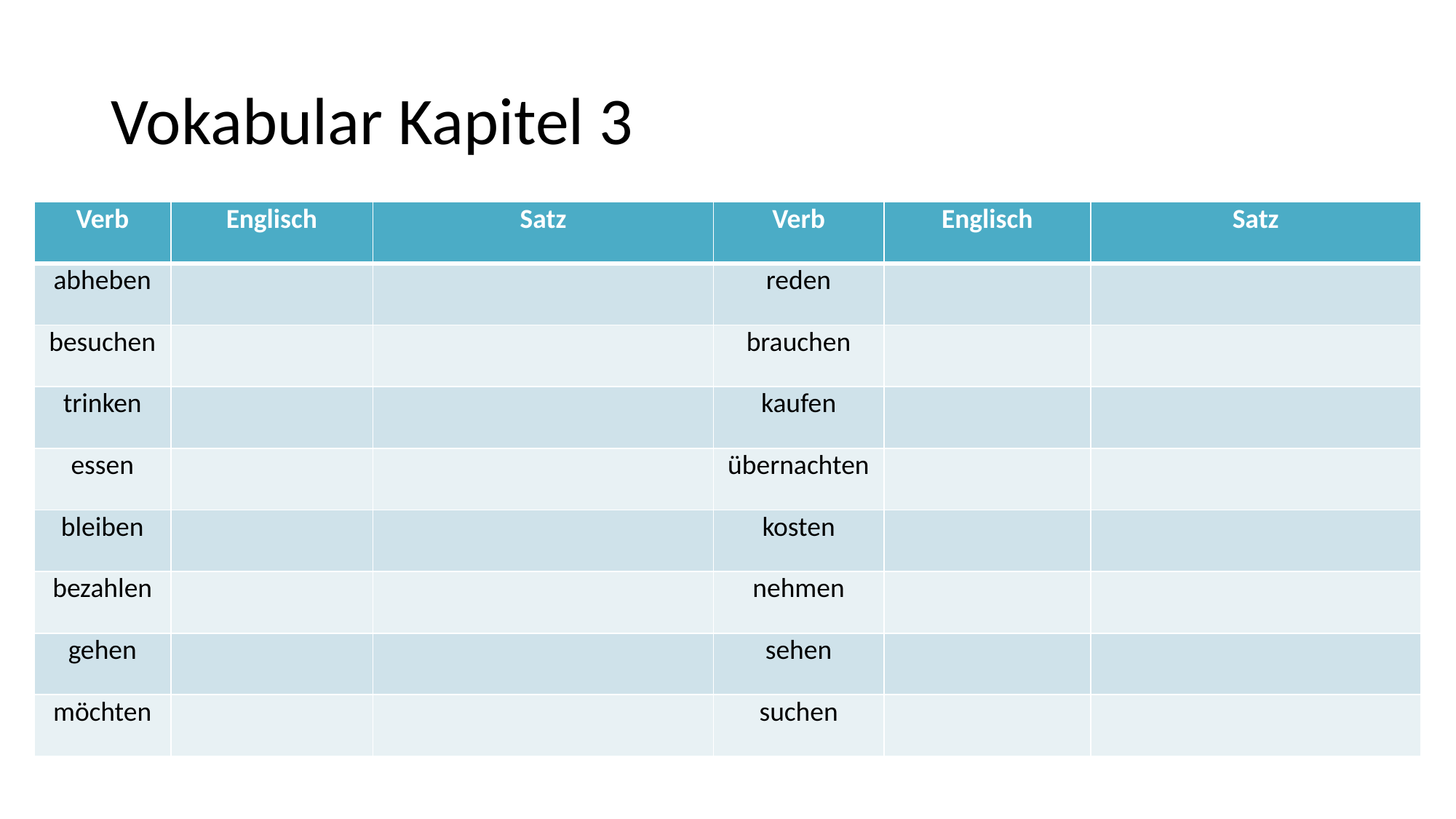

# Vokabular Kapitel 3
| Verb | Englisch | Satz | Verb | Englisch | Satz |
| --- | --- | --- | --- | --- | --- |
| abheben |  |  | reden |  |  |
| besuchen |  |  | brauchen |  |  |
| trinken |  |  | kaufen |  |  |
| essen |  |  | übernachten |  |  |
| bleiben |  |  | kosten |  |  |
| bezahlen |  |  | nehmen |  |  |
| gehen |  |  | sehen |  |  |
| möchten |  |  | suchen |  |  |